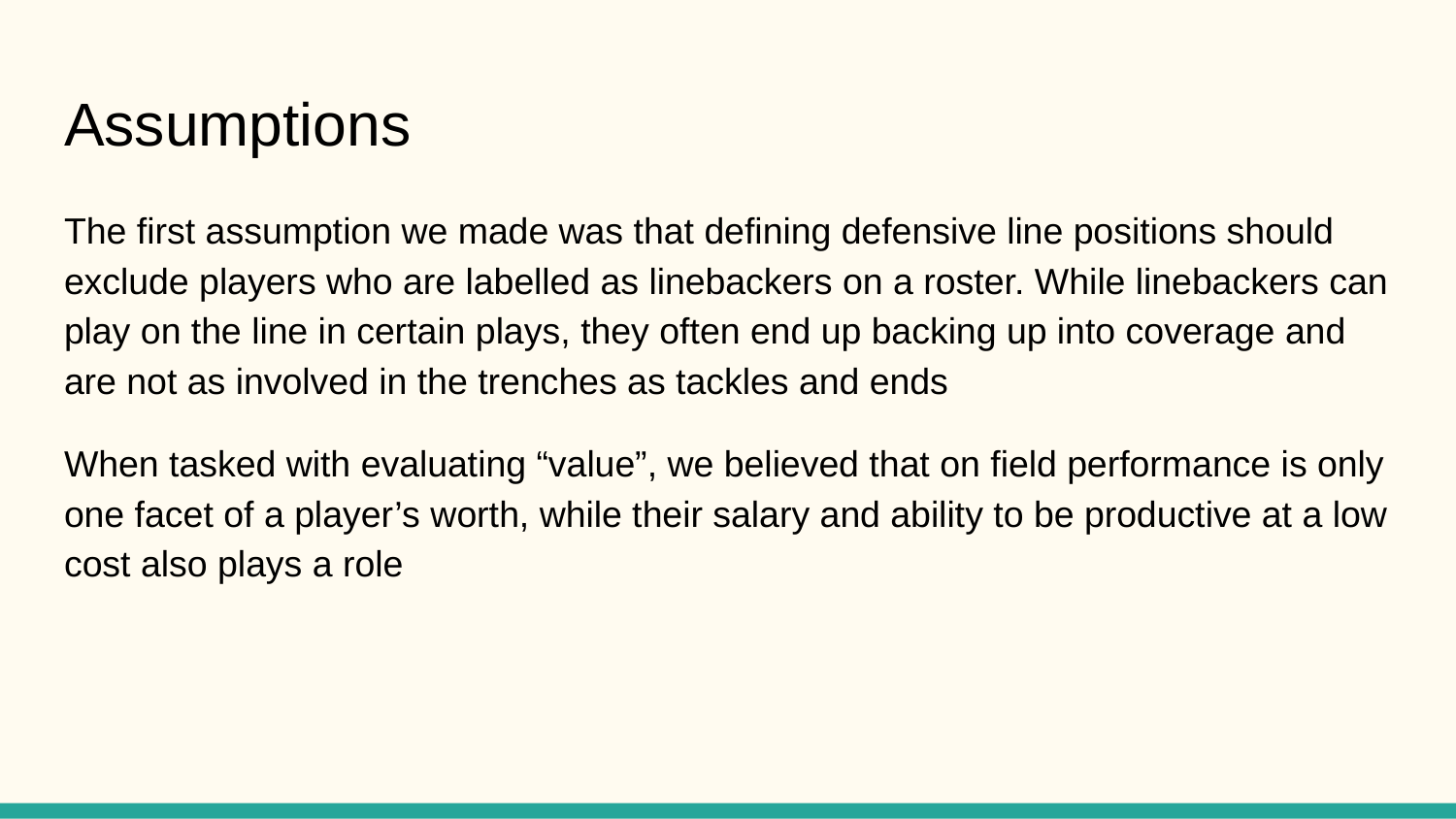

# Assumptions
The first assumption we made was that defining defensive line positions should exclude players who are labelled as linebackers on a roster. While linebackers can play on the line in certain plays, they often end up backing up into coverage and are not as involved in the trenches as tackles and ends
When tasked with evaluating “value”, we believed that on field performance is only one facet of a player’s worth, while their salary and ability to be productive at a low cost also plays a role